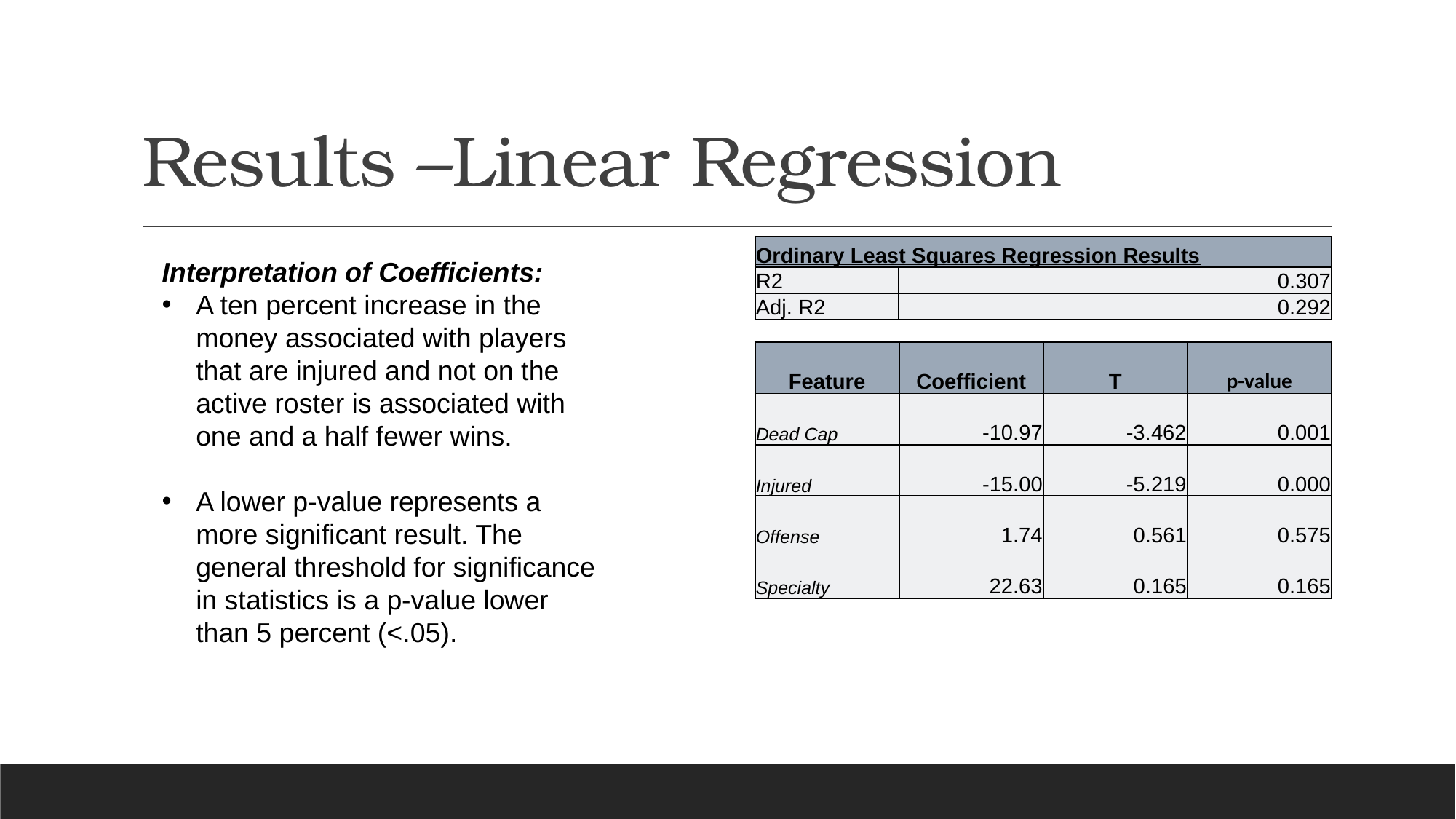

# Results –Linear Regression
| Ordinary Least Squares Regression Results |  |
| --- | --- |
| R2 | 0.307 |
| Adj. R2 | 0.292 |
Interpretation of Coefficients:
A ten percent increase in the money associated with players that are injured and not on the active roster is associated with one and a half fewer wins.

A lower p-value represents a more significant result. The general threshold for significance in statistics is a p-value lower than 5 percent (<.05).
| Feature | Coefficient | T | p-value |
| --- | --- | --- | --- |
| Dead Cap | -10.97 | -3.462 | 0.001 |
| Injured | -15.00 | -5.219 | 0.000 |
| Offense | 1.74 | 0.561 | 0.575 |
| Specialty | 22.63 | 0.165 | 0.165 |